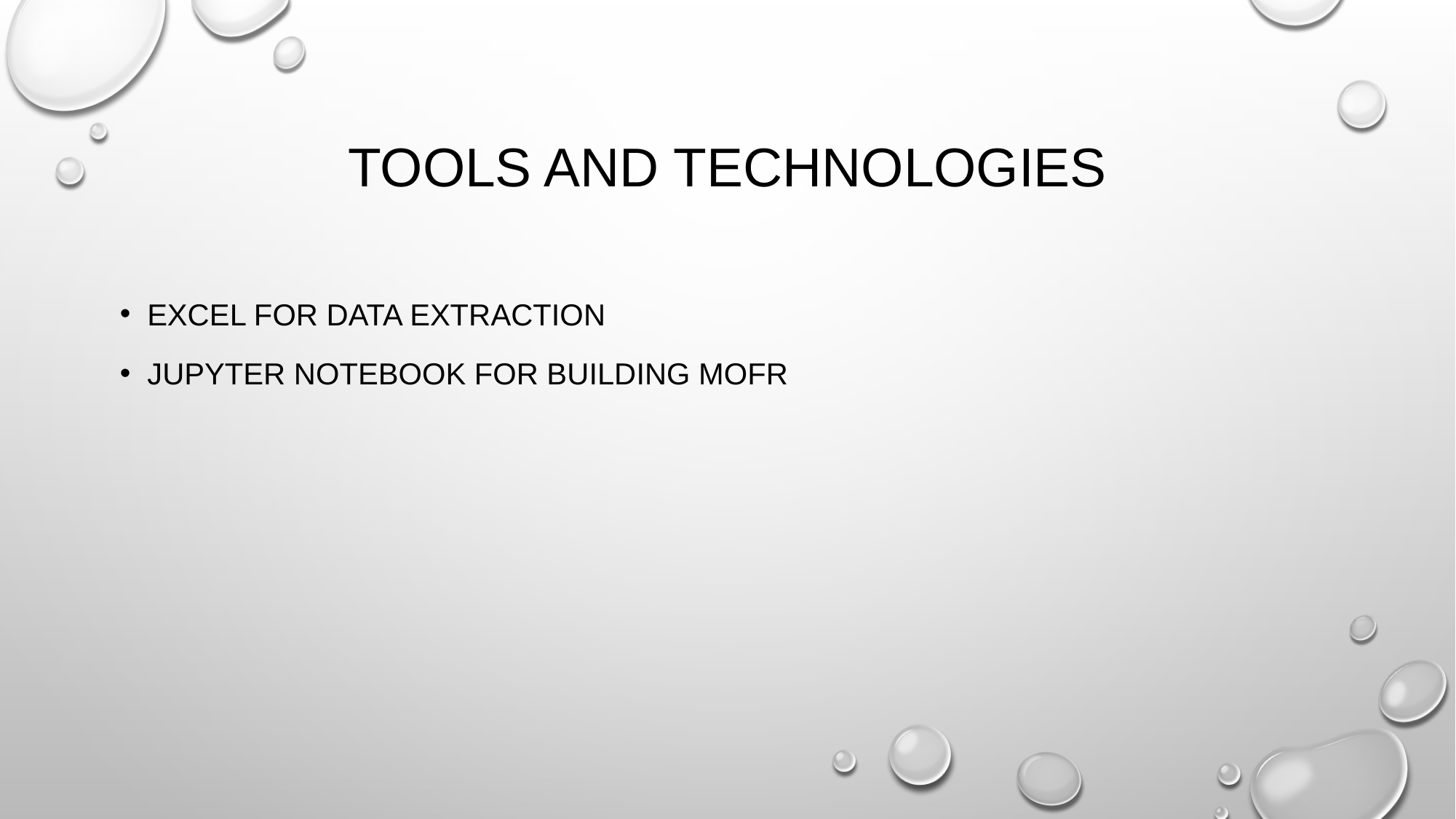

# tools and technologies
EXCEL FOR DATA EXTRACTION
Jupyter notebook for building mofr